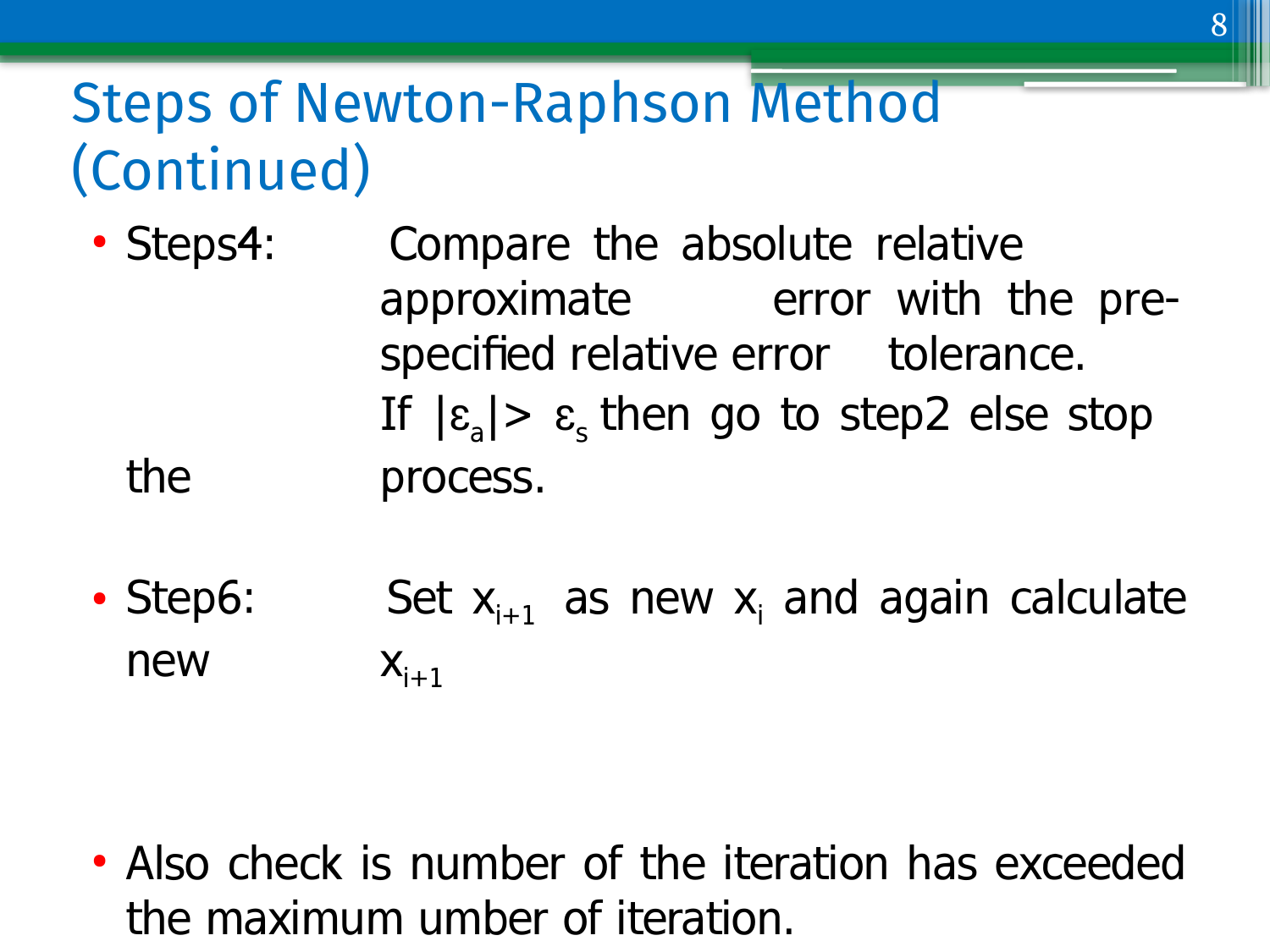

8
# Steps of Newton-Raphson Method (Continued)
Steps4: 	Compare the absolute relative 				approximate 	error with the pre-			specified relative error 	tolerance.
			If |ɛa|> ɛs then go to step2 else stop 	the 		process.

Step6: 	Set xi+1  as new xi and again calculate new 		xi+1

Also check is number of the iteration has exceeded the maximum umber of iteration.